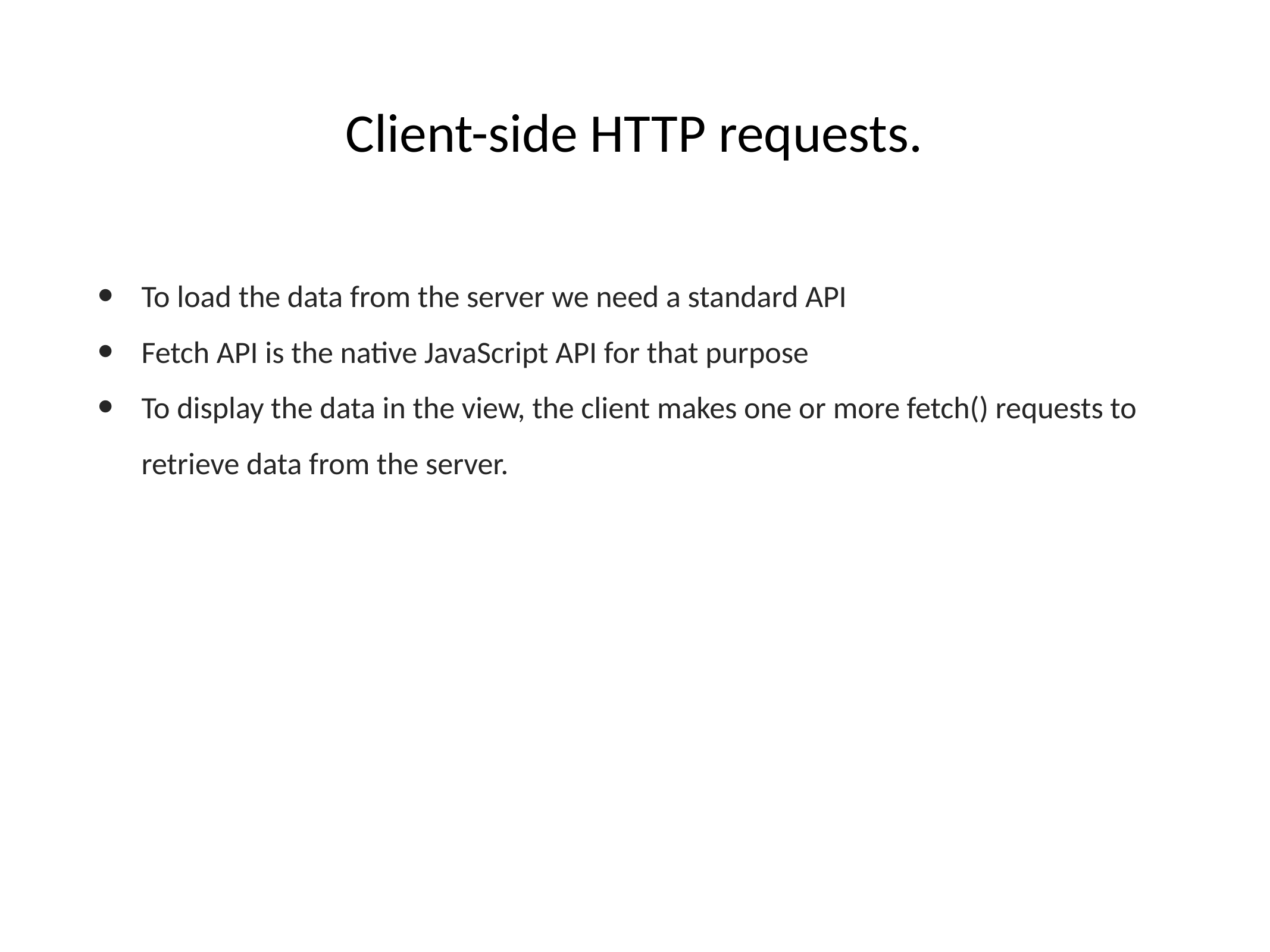

# Client-side HTTP requests.
To load the data from the server we need a standard API
Fetch API is the native JavaScript API for that purpose
To display the data in the view, the client makes one or more fetch() requests to retrieve data from the server.